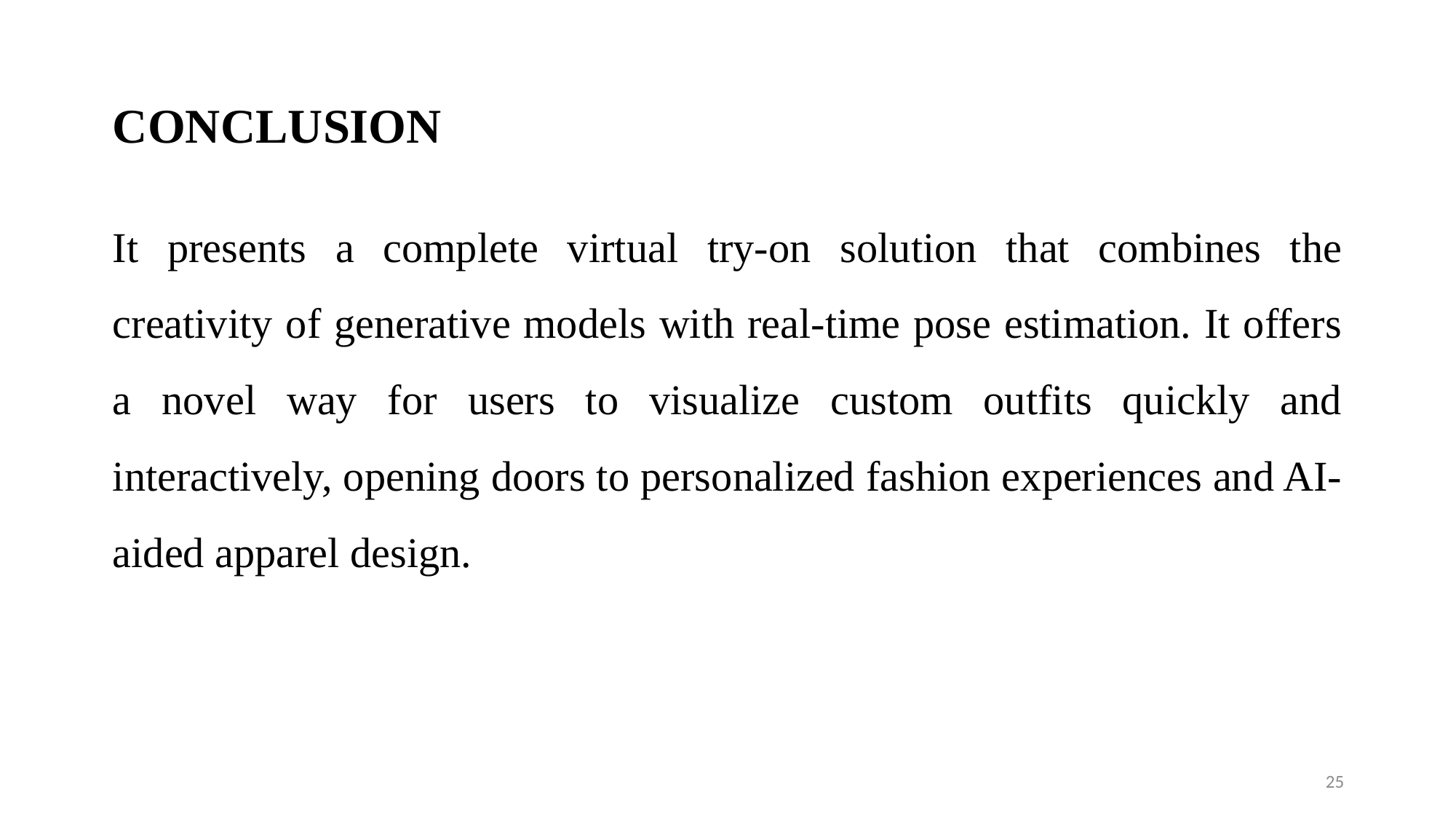

CONCLUSION
It presents a complete virtual try-on solution that combines the creativity of generative models with real-time pose estimation. It offers a novel way for users to visualize custom outfits quickly and interactively, opening doors to personalized fashion experiences and AI-aided apparel design.
25